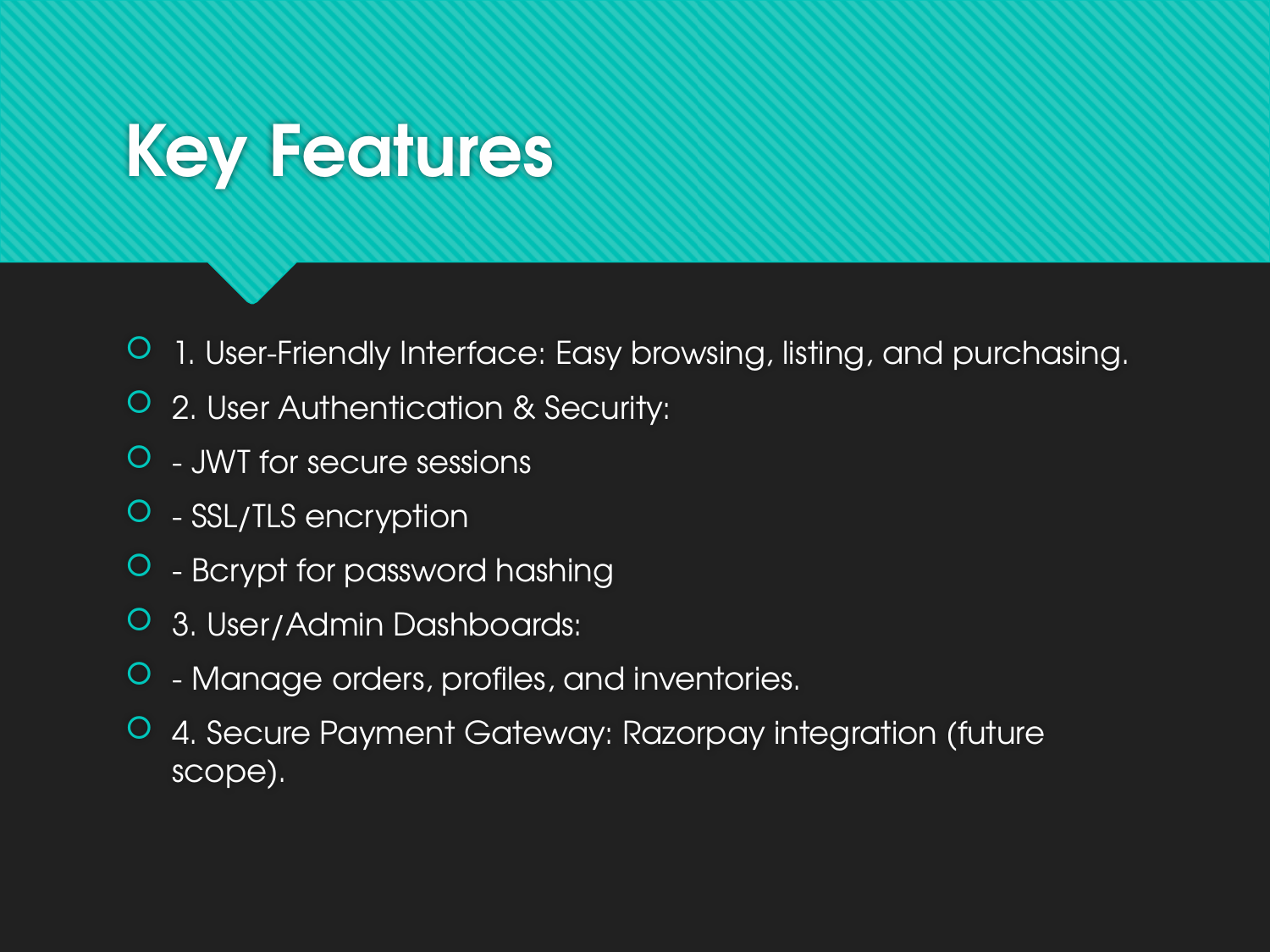

# Key Features
1. User-Friendly Interface: Easy browsing, listing, and purchasing.
2. User Authentication & Security:
- JWT for secure sessions
- SSL/TLS encryption
- Bcrypt for password hashing
3. User/Admin Dashboards:
- Manage orders, profiles, and inventories.
4. Secure Payment Gateway: Razorpay integration (future scope).